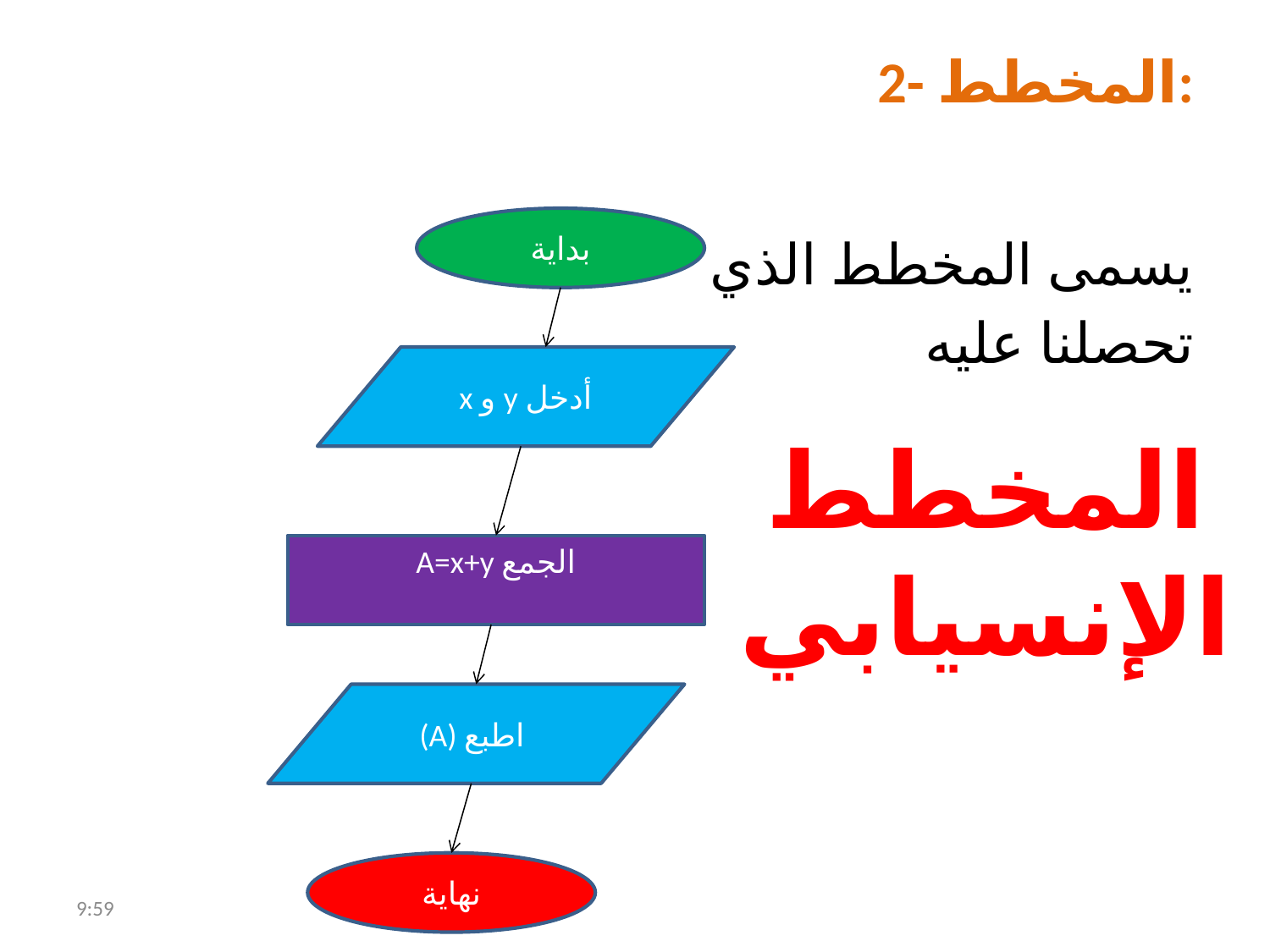

# 2- المخطط:
بداية
يسمى المخطط الذي
تحصلنا عليه
x و y أدخل
المخطط الإنسيابي
A=x+y الجمع

(A) اطبع
نهاية
9:59